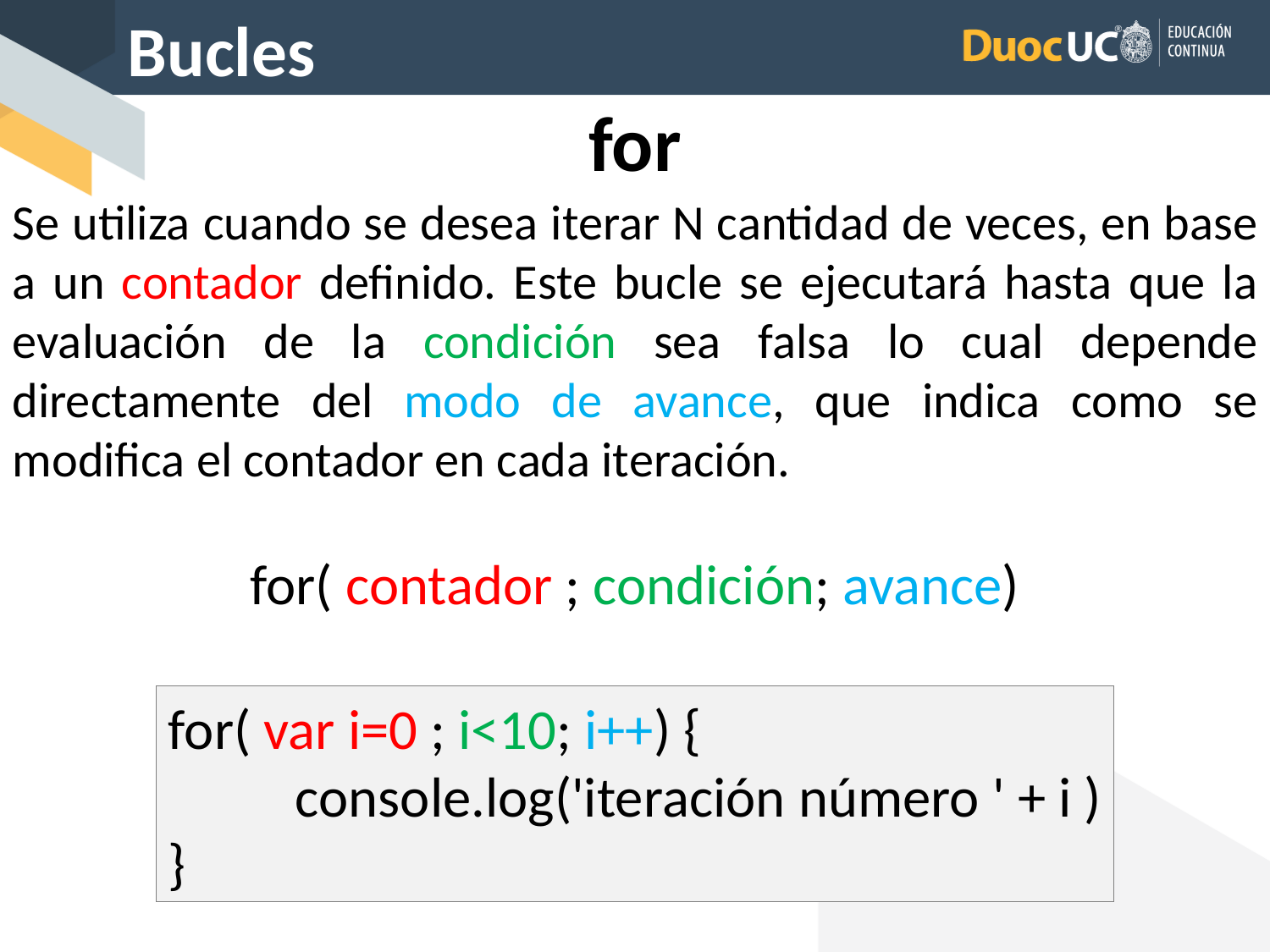

Bucles
for
Se utiliza cuando se desea iterar N cantidad de veces, en base a un contador definido. Este bucle se ejecutará hasta que la evaluación de la condición sea falsa lo cual depende directamente del modo de avance, que indica como se modifica el contador en cada iteración.
for( contador ; condición; avance)
for( var i=0 ; i<10; i++) {
	console.log('iteración número ' + i )
}